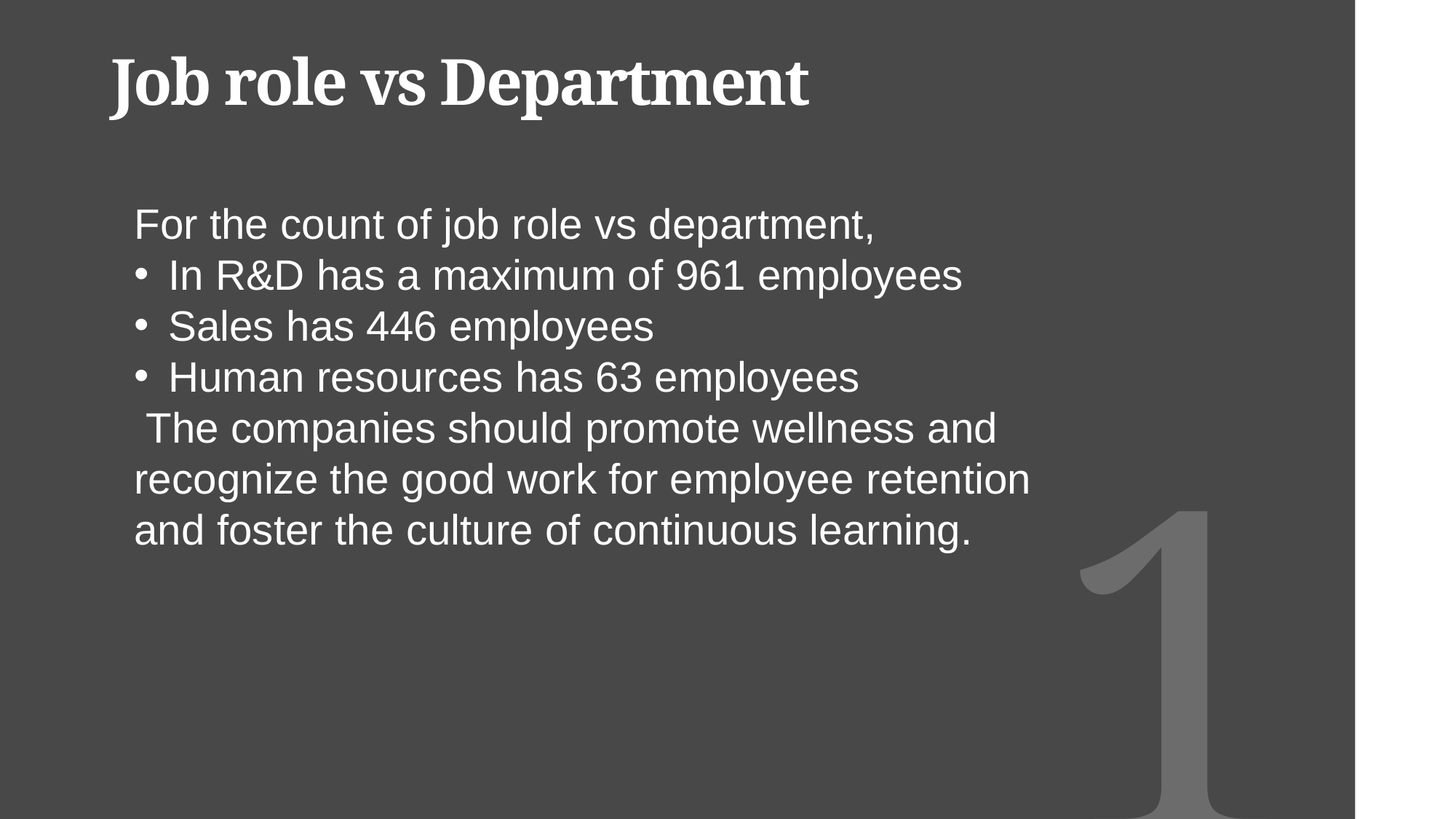

# Job role vs Department
For the count of job role vs department,
In R&D has a maximum of 961 employees
Sales has 446 employees
Human resources has 63 employees
 The companies should promote wellness and recognize the good work for employee retention and foster the culture of continuous learning.
1